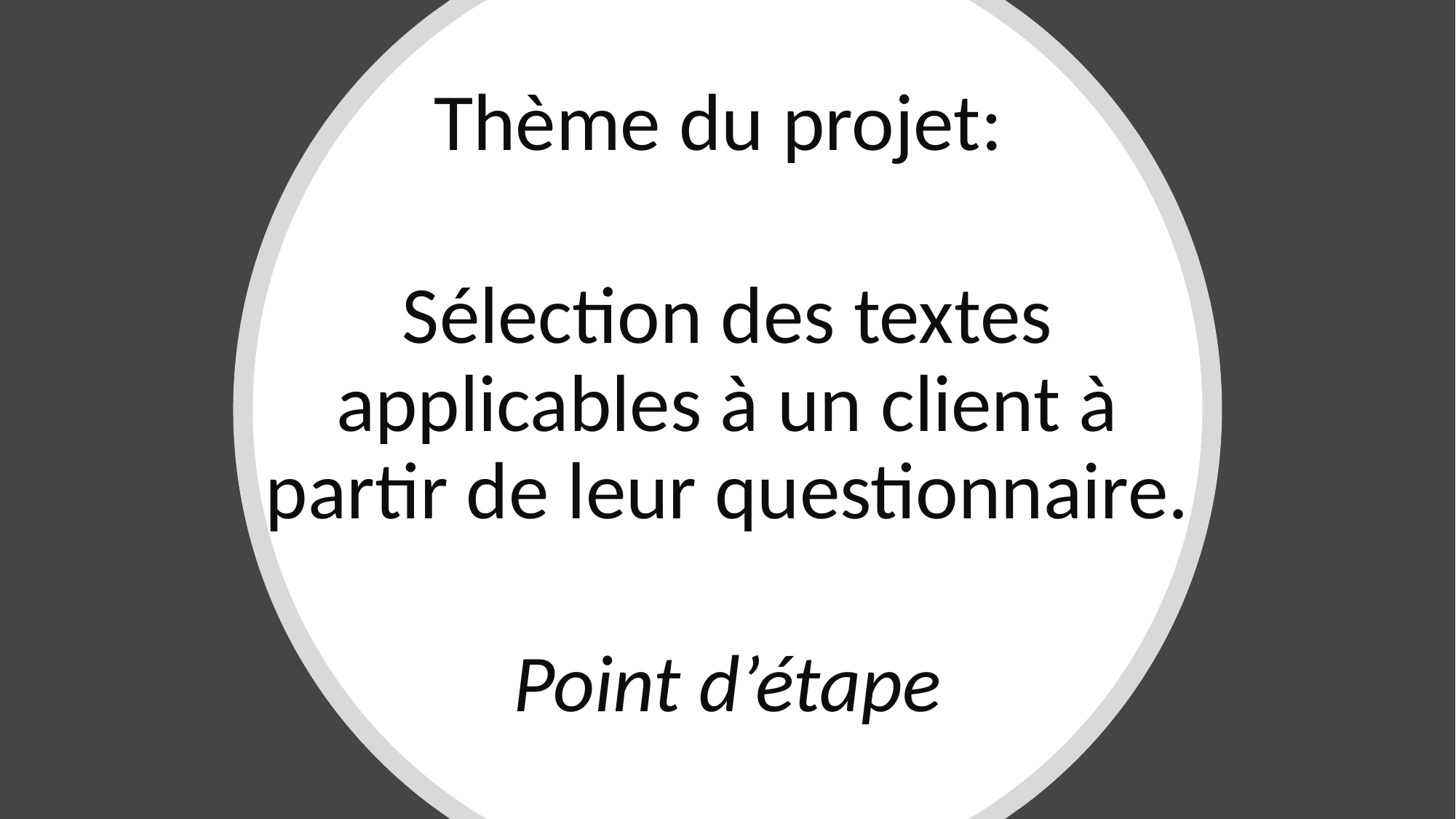

Thème du projet:

Sélection des textes applicables à un client à partir de leur questionnaire.

Point d’étape